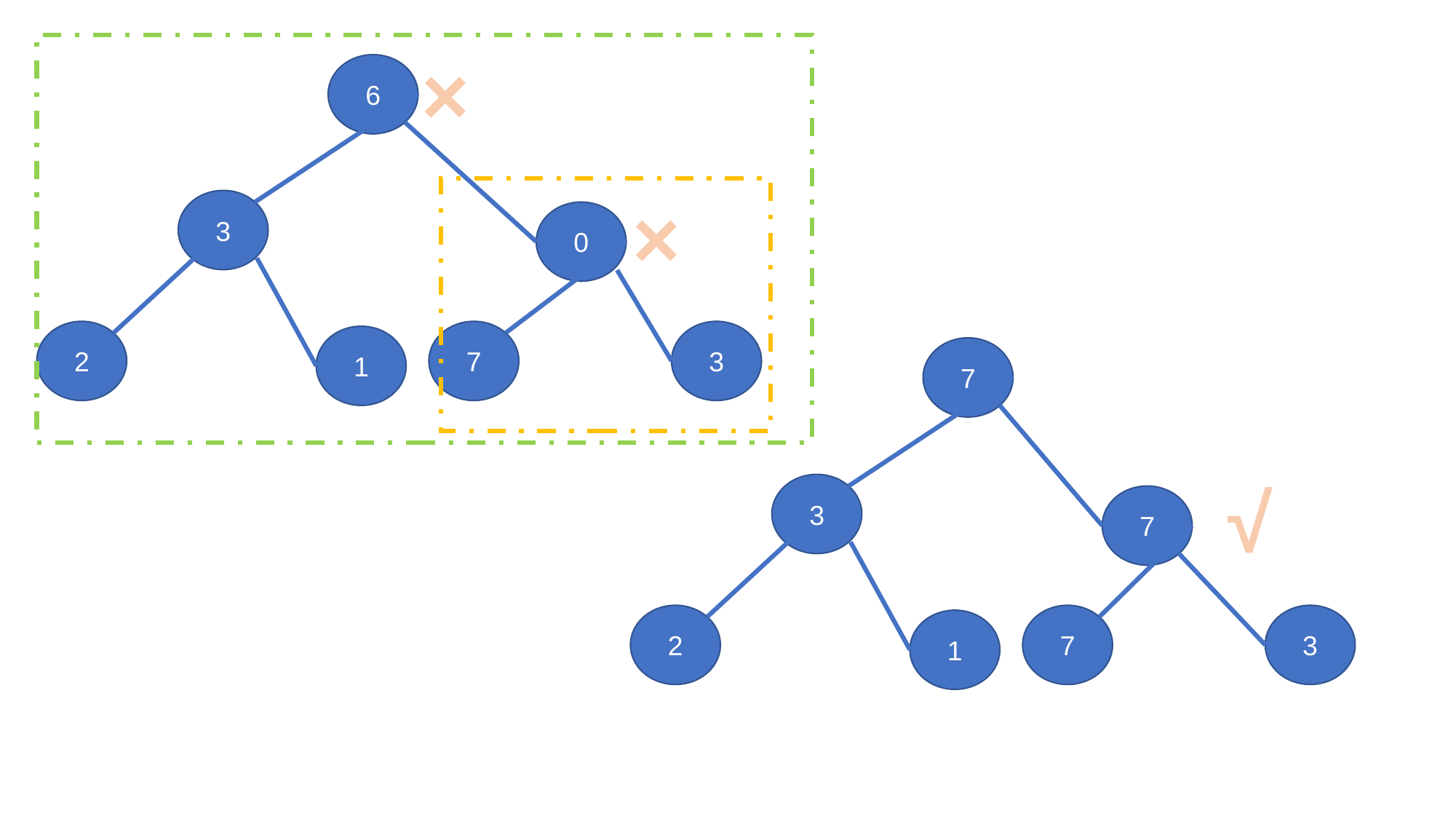

×
6

×
3
0
7
3
2
1
7
√
3
7
7
3
2
1